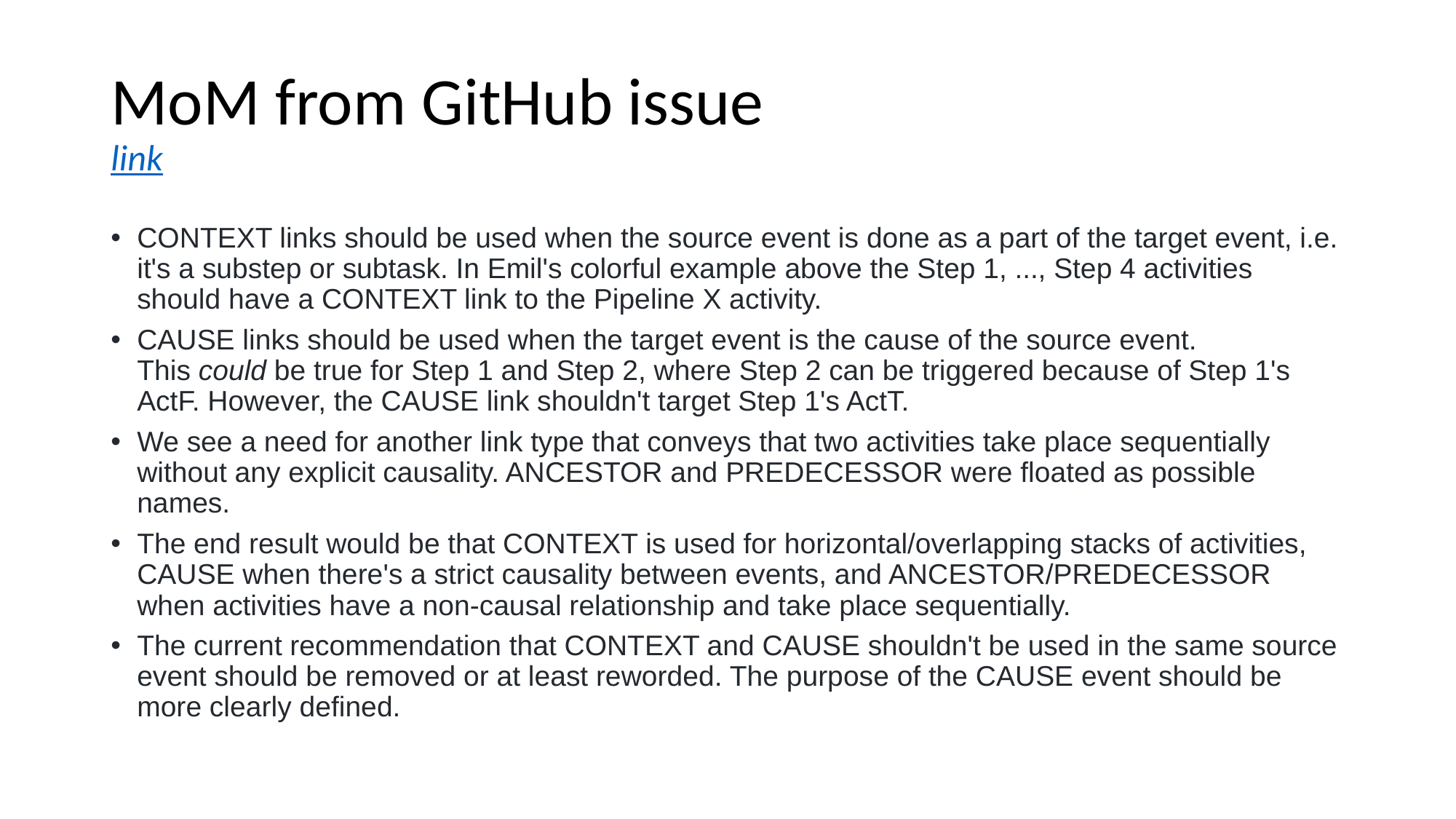

# MoM from GitHub issue link
CONTEXT links should be used when the source event is done as a part of the target event, i.e. it's a substep or subtask. In Emil's colorful example above the Step 1, ..., Step 4 activities should have a CONTEXT link to the Pipeline X activity.
CAUSE links should be used when the target event is the cause of the source event. This could be true for Step 1 and Step 2, where Step 2 can be triggered because of Step 1's ActF. However, the CAUSE link shouldn't target Step 1's ActT.
We see a need for another link type that conveys that two activities take place sequentially without any explicit causality. ANCESTOR and PREDECESSOR were floated as possible names.
The end result would be that CONTEXT is used for horizontal/overlapping stacks of activities, CAUSE when there's a strict causality between events, and ANCESTOR/PREDECESSOR when activities have a non-causal relationship and take place sequentially.
The current recommendation that CONTEXT and CAUSE shouldn't be used in the same source event should be removed or at least reworded. The purpose of the CAUSE event should be more clearly defined.